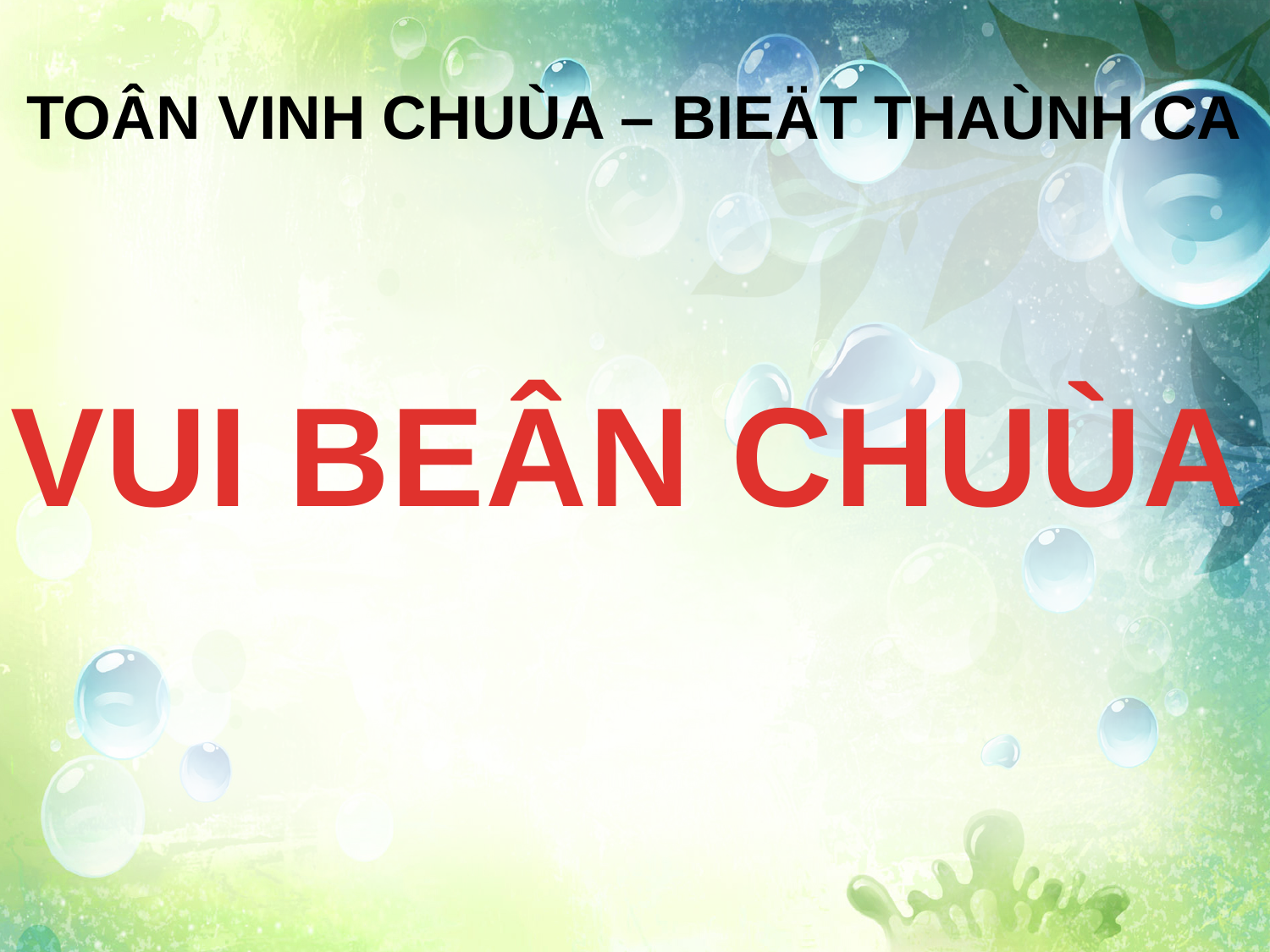

TOÂN VINH CHUÙA – BIEÄT THAÙNH CA
VUI BEÂN CHUÙA